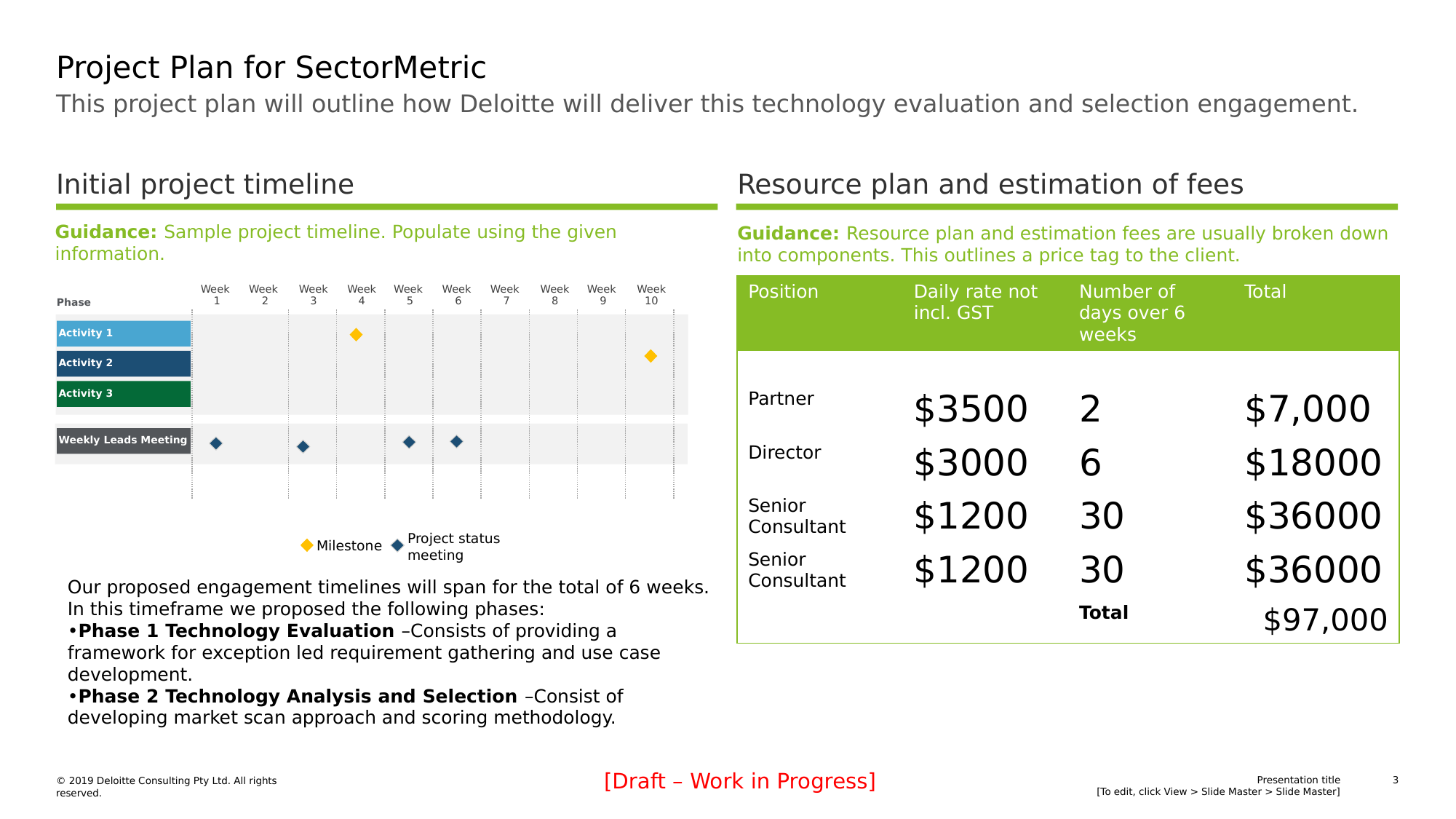

# Project Plan for SectorMetric
This project plan will outline how Deloitte will deliver this technology evaluation and selection engagement.

Resource plan and estimation of fees
Initial project timeline
Guidance: Sample project timeline. Populate using the given information.
Guidance: Resource plan and estimation fees are usually broken down into components. This outlines a price tag to the client.
| Position | Daily rate not incl. GST | Number of days over 6 weeks | Total |
| --- | --- | --- | --- |
|  |  |  |  |
| Partner | $3500 | 2 | $7,000 |
| Director | $3000 | 6 | $18000 |
| Senior Consultant | $1200 | 30 | $36000 |
| Senior Consultant | $1200 | 30 | $36000 |
|  |  | Total | $97,000 |
| Week 1 | Week 2 | Week 3 | Week 4 | Week 5 | Week 6 | Week 7 | Week 8 | Week 9 | Week 10 |
| --- | --- | --- | --- | --- | --- | --- | --- | --- | --- |
Phase

Activity 1

Activity 2
Activity 3

Weekly Leads Meeting

Project status
meeting
Milestone

Our proposed engagement timelines will span for the total of 6 weeks. In this timeframe we proposed the following phases:
•Phase 1 Technology Evaluation –Consists of providing a framework for exception led requirement gathering and use case development.
•Phase 2 Technology Analysis and Selection –Consist of developing market scan approach and scoring methodology.